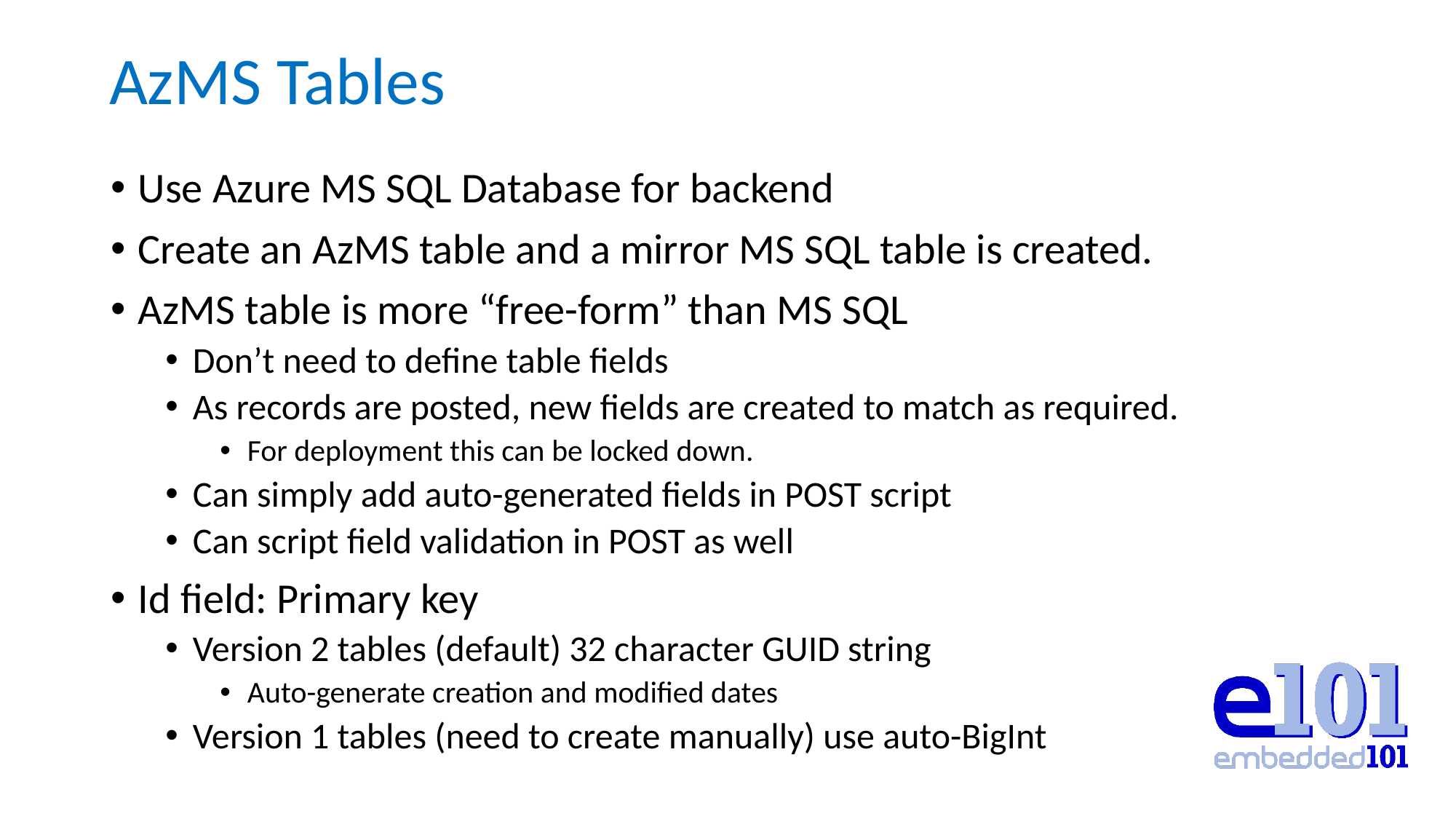

# AzMS Tables
Use Azure MS SQL Database for backend
Create an AzMS table and a mirror MS SQL table is created.
AzMS table is more “free-form” than MS SQL
Don’t need to define table fields
As records are posted, new fields are created to match as required.
For deployment this can be locked down.
Can simply add auto-generated fields in POST script
Can script field validation in POST as well
Id field: Primary key
Version 2 tables (default) 32 character GUID string
Auto-generate creation and modified dates
Version 1 tables (need to create manually) use auto-BigInt